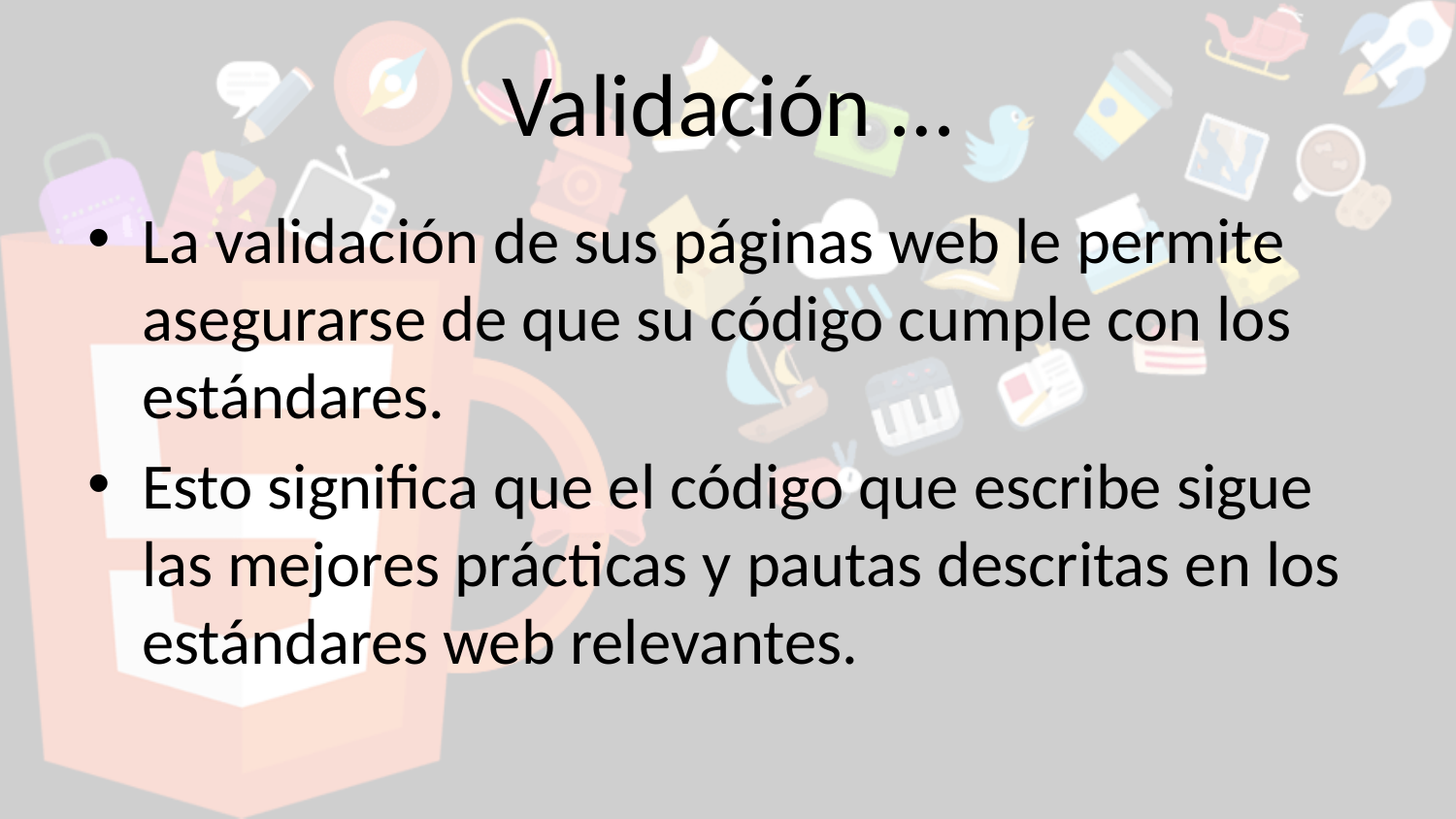

# Validación …
La validación de sus páginas web le permite asegurarse de que su código cumple con los estándares.
Esto significa que el código que escribe sigue las mejores prácticas y pautas descritas en los estándares web relevantes.